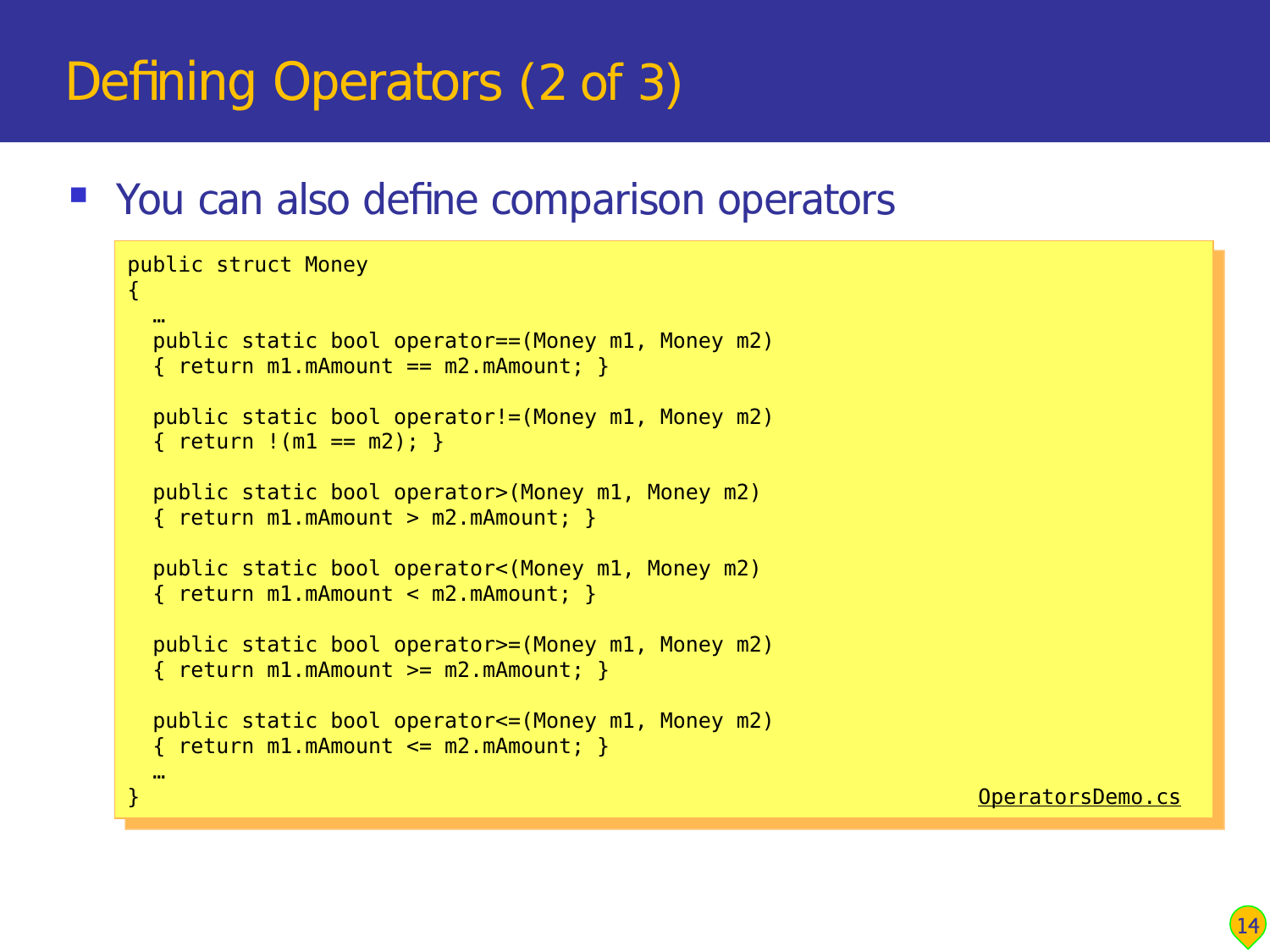

# Defining Operators (2 of 3)
You can also define comparison operators
public struct Money
{
  …
  public static bool operator==(Money m1, Money m2)
  { return m1.mAmount == m2.mAmount; }

  public static bool operator!=(Money m1, Money m2)
  { return !(m1 == m2); }

  public static bool operator>(Money m1, Money m2)
  { return m1.mAmount > m2.mAmount; }

  public static bool operator<(Money m1, Money m2)
  { return m1.mAmount < m2.mAmount; }

  public static bool operator>=(Money m1, Money m2)
  { return m1.mAmount >= m2.mAmount; }

  public static bool operator<=(Money m1, Money m2)
  { return m1.mAmount <= m2.mAmount; }
  …
}                                                                  OperatorsDemo.cs
14